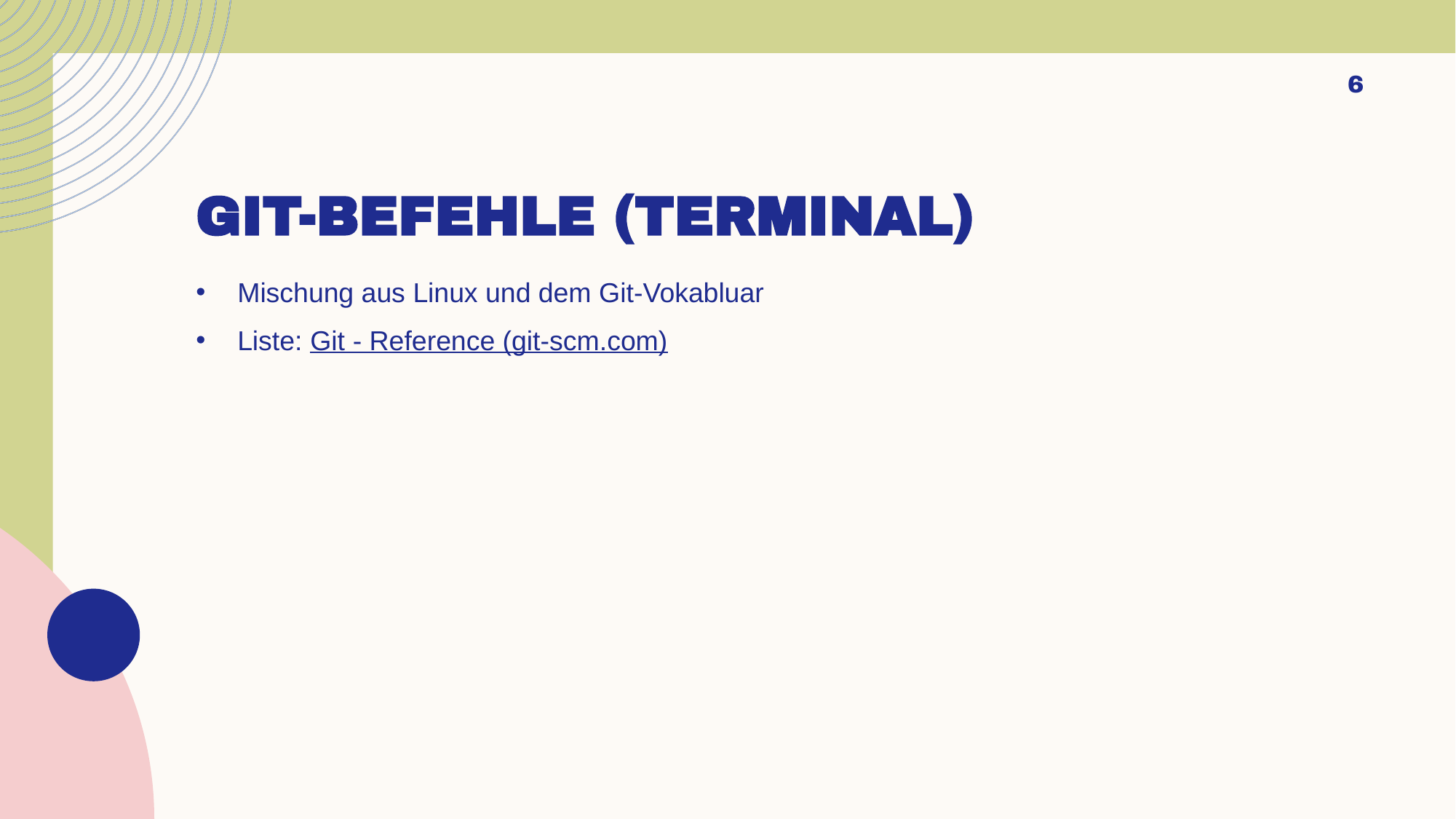

6
# Git-Befehle (Terminal)
Mischung aus Linux und dem Git-Vokabluar
Liste: Git - Reference (git-scm.com)